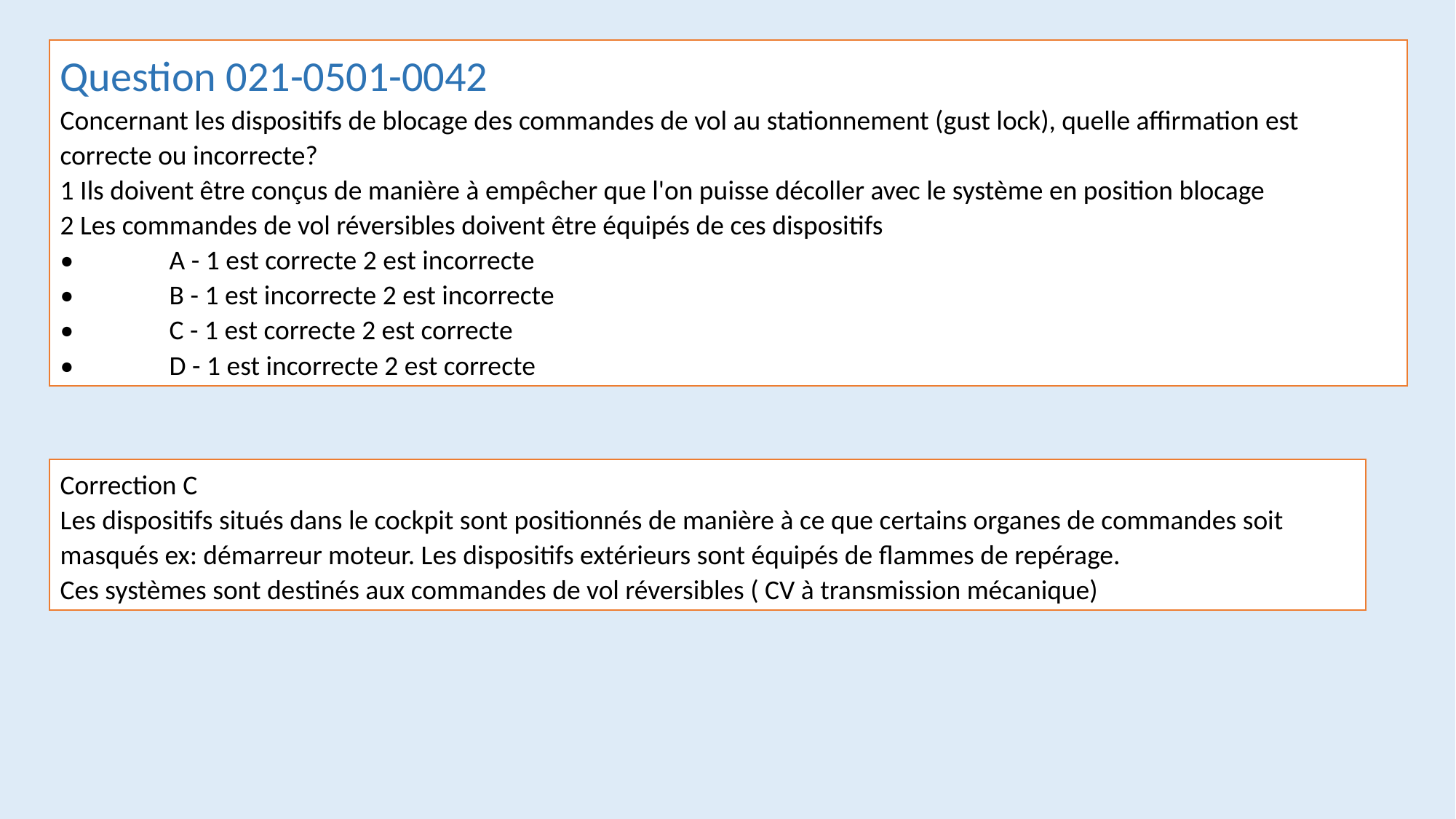

Question 021-0501-0042
Concernant les dispositifs de blocage des commandes de vol au stationnement (gust lock), quelle affirmation est correcte ou incorrecte?
1 Ils doivent être conçus de manière à empêcher que l'on puisse décoller avec le système en position blocage
2 Les commandes de vol réversibles doivent être équipés de ces dispositifs
•	A - 1 est correcte 2 est incorrecte
•	B - 1 est incorrecte 2 est incorrecte
•	C - 1 est correcte 2 est correcte
•	D - 1 est incorrecte 2 est correcte
Correction C
Les dispositifs situés dans le cockpit sont positionnés de manière à ce que certains organes de commandes soit masqués ex: démarreur moteur. Les dispositifs extérieurs sont équipés de flammes de repérage.
Ces systèmes sont destinés aux commandes de vol réversibles ( CV à transmission mécanique)